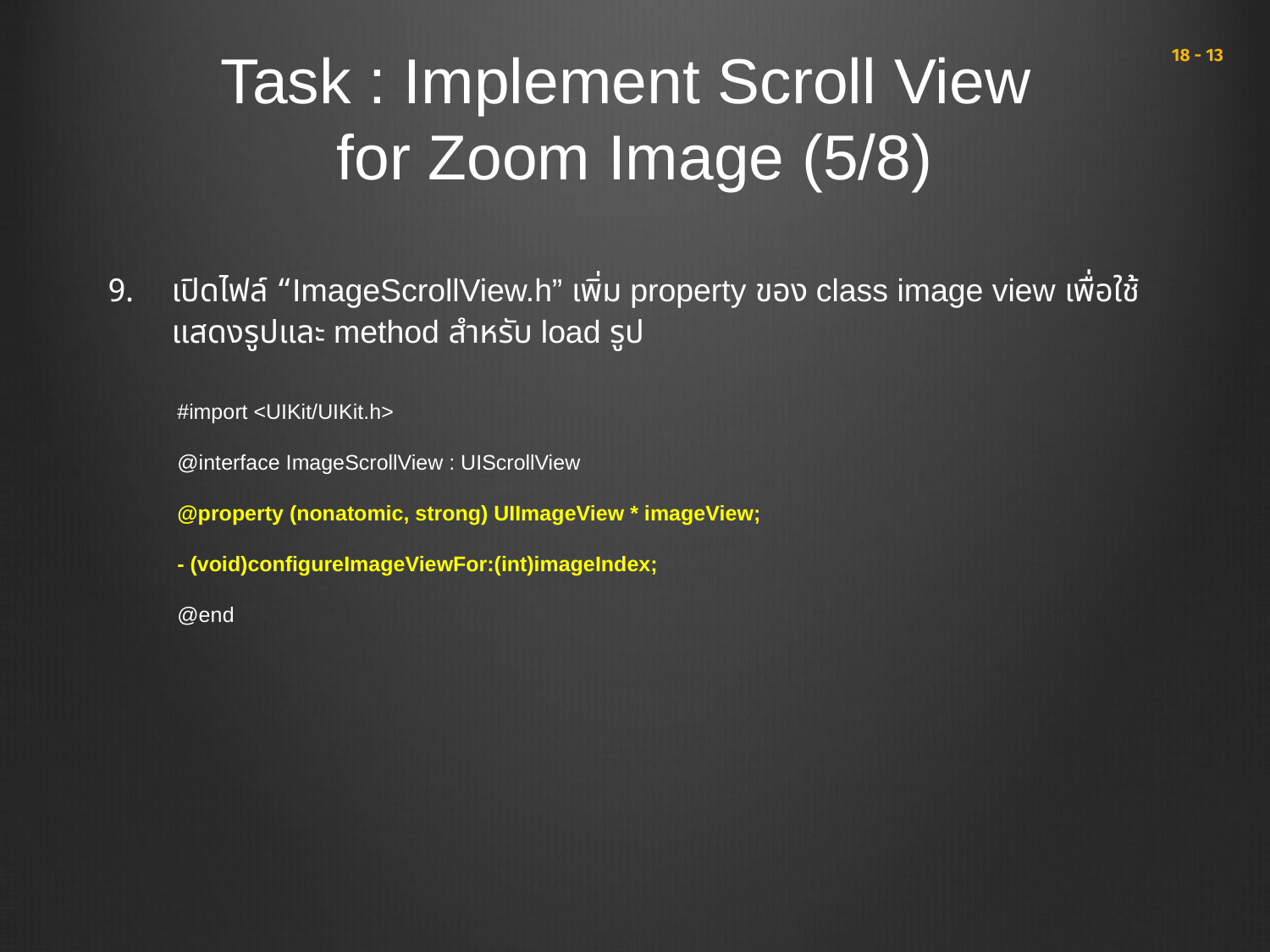

# Task : Implement Scroll View for Zoom Image (5/8)
 18 - 13
เปิดไฟล์ “ImageScrollView.h” เพิ่ม property ของ class image view เพื่อใช้แสดงรูปและ method สำหรับ load รูป
#import <UIKit/UIKit.h>

@interface ImageScrollView : UIScrollView

@property (nonatomic, strong) UIImageView * imageView;

- (void)configureImageViewFor:(int)imageIndex;

@end